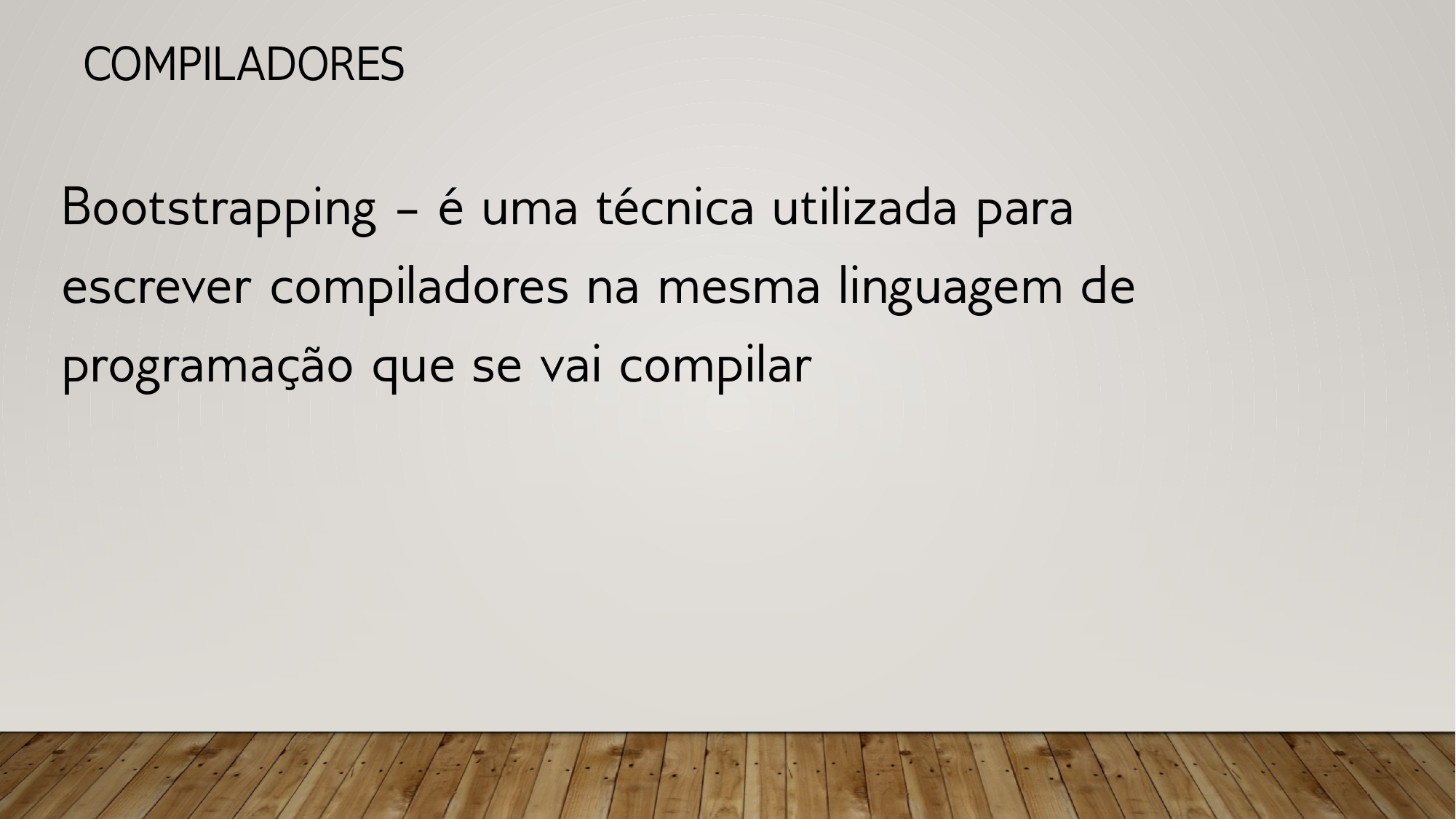

# Compiladores
Bootstrapping – é uma técnica utilizada para escrever compiladores na mesma linguagem de programação que se vai compilar